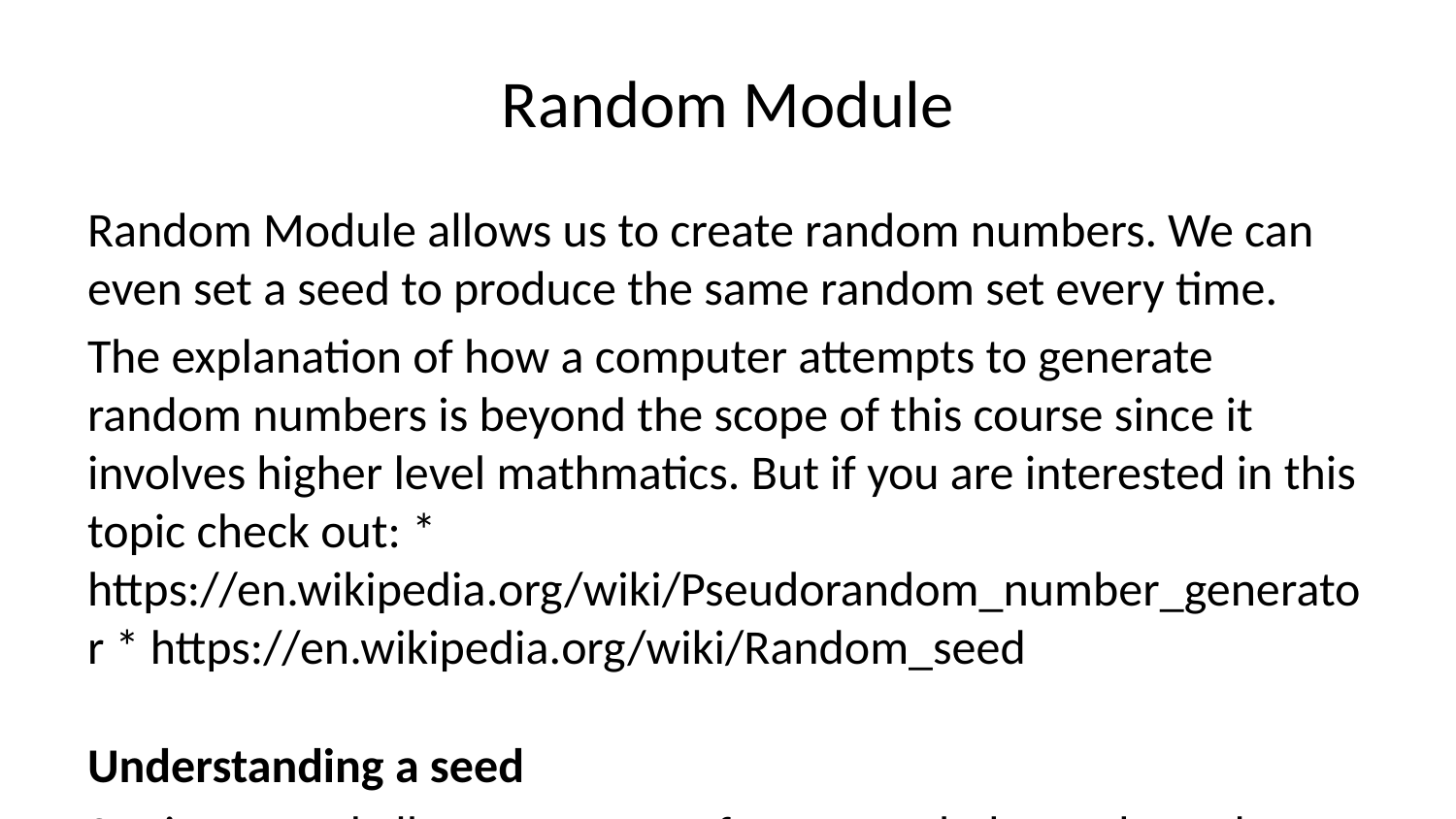

# Random Module
Random Module allows us to create random numbers. We can even set a seed to produce the same random set every time.
The explanation of how a computer attempts to generate random numbers is beyond the scope of this course since it involves higher level mathmatics. But if you are interested in this topic check out: * https://en.wikipedia.org/wiki/Pseudorandom_number_generator * https://en.wikipedia.org/wiki/Random_seed
Understanding a seed
Setting a seed allows us to start from a seeded psuedorandom number generator, which means the same random numbers will show up in a series. Note, you need the seed to be in the same cell if your using jupyter to guarantee the same results each time. Getting a same set of random numbers can be important in situations where you will be trying different variations of functions and want to compare their performance on random values, but want to do it fairly (so you need the same set of random numbers each time).
import random
random.randint(0,100)
62
random.randint(0,100)
10
# The value 101 is completely arbitrary, you can pass in any number you want random.seed(101) # You can run this cell as many times as you want, it will always return the same number random.randint(0,100)
74
random.randint(0,100)
24
# The value 101 is completely arbitrary, you can pass in any number you want random.seed(101) print(random.randint(0,100)) print(random.randint(0,100)) print(random.randint(0,100)) print(random.randint(0,100)) print(random.randint(0,100))
74
24
69
45
59
Random Integers
random.randint(0,100)
6
Random with Sequences
Grab a random item from a list
mylist = list(range(0,20))
mylist
[0, 1, 2, 3, 4, 5, 6, 7, 8, 9, 10, 11, 12, 13, 14, 15, 16, 17, 18, 19]
random.choice(mylist)
12
mylist
[0, 1, 2, 3, 4, 5, 6, 7, 8, 9, 10, 11, 12, 13, 14, 15, 16, 17, 18, 19]
Sample with Replacement
Take a sample size, allowing picking elements more than once. Imagine a bag of numbered lottery balls, you reach in to grab a random lotto ball, then after marking down the number, you place it back in the bag, then continue picking another one.
random.choices(population=mylist,k=10)
[15, 14, 17, 8, 17, 2, 19, 17, 6, 1]
Sample without Replacement
Once an item has been randomly picked, it can’t be picked again. Imagine a bag of numbered lottery balls, you reach in to grab a random lotto ball, then after marking down the number, you leave it out of the bag, then continue picking another one.
random.sample(population=mylist,k=10)
[17, 19, 11, 14, 1, 3, 4, 10, 5, 15]
Shuffle a list
Note: This effects the object in place!
# Don't assign this to anything! random.shuffle(mylist)
mylist
[9, 11, 7, 12, 10, 16, 0, 2, 18, 13, 3, 5, 17, 1, 15, 6, 14, 19, 4, 8]
Random Distributions
Uniform Distribution
# Continuous, random picks a value between a and b, each value has equal change of being picked. random.uniform(a=0,b=100)
23.852305703497635
Normal/Gaussian Distribution
random.gauss(mu=0,sigma=1)
-0.21390381464435643
Final Note: If you find yourself using these libraries a lot, take a look at the NumPy library for Python, covers all these capabilities with extreme efficiency. We cover this library and a lot more in our data science and machine learning courses.